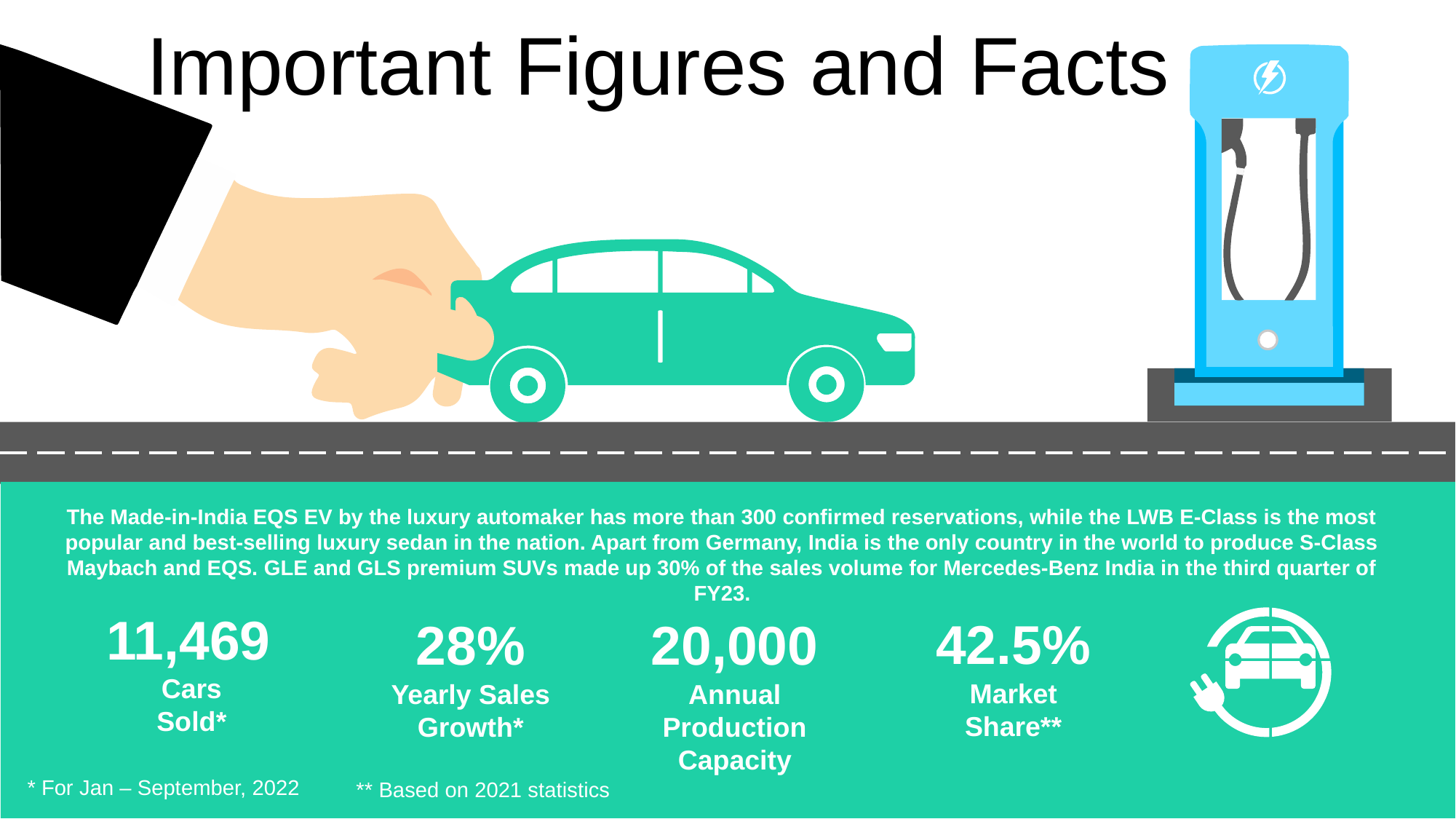

Important Figures and Facts

The Made-in-India EQS EV by the luxury automaker has more than 300 confirmed reservations, while the LWB E-Class is the most popular and best-selling luxury sedan in the nation. Apart from Germany, India is the only country in the world to produce S-Class Maybach and EQS. GLE and GLS premium SUVs made up 30% of the sales volume for Mercedes-Benz India in the third quarter of FY23.
11,469
Cars
Sold*
42.5%
Market
Share**
28%
Yearly Sales
Growth*
20,000
Annual Production
Capacity

* For Jan – September, 2022
** Based on 2021 statistics